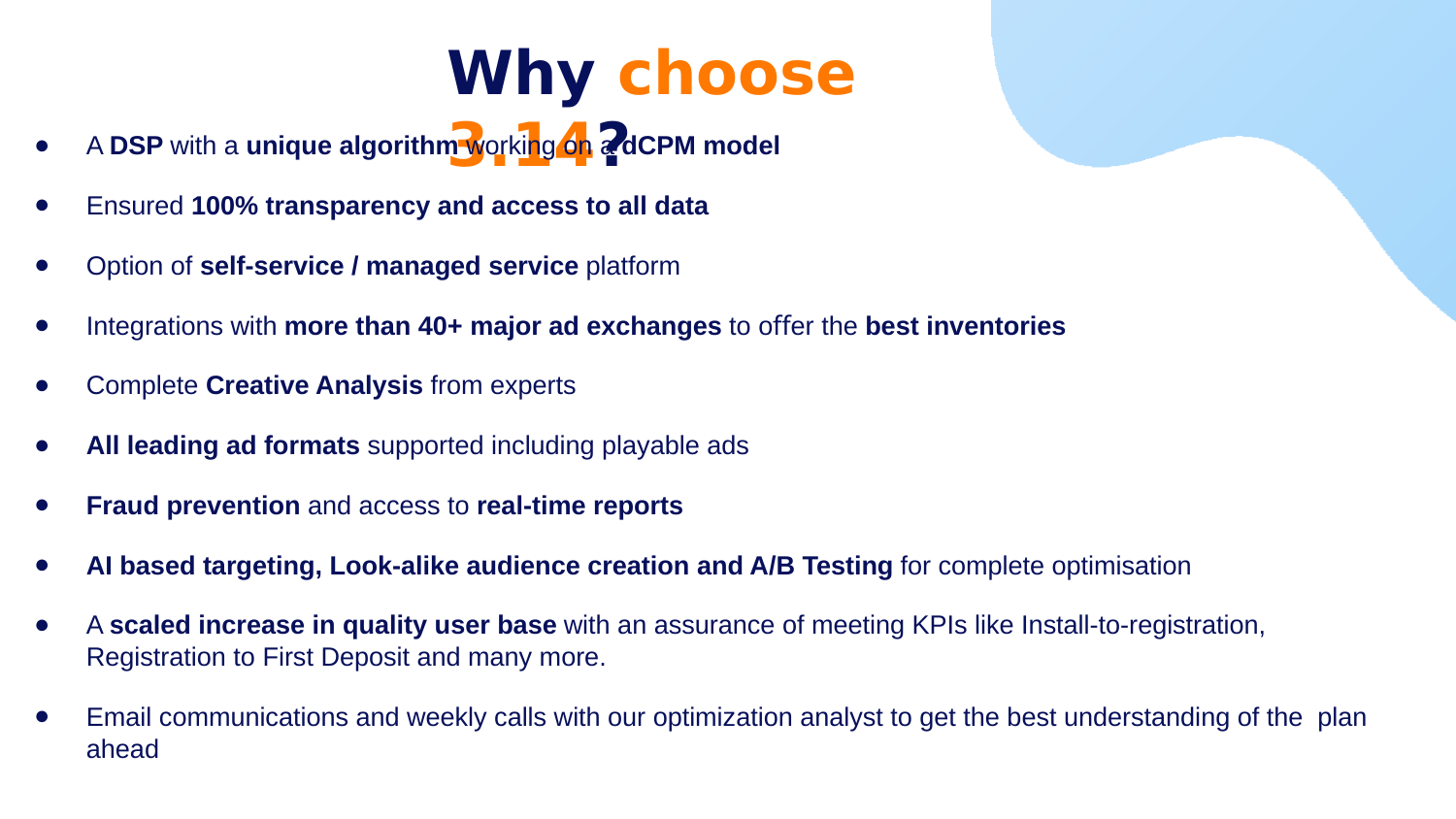

# Why choose 3.14?
A DSP with a unique algorithm working on a dCPM model

Ensured 100% transparency and access to all data

Option of self-service / managed service platform

Integrations with more than 40+ major ad exchanges to oﬀer the best inventories

Complete Creative Analysis from experts

All leading ad formats supported including playable ads

Fraud prevention and access to real-time reports

AI based targeting, Look-alike audience creation and A/B Testing for complete optimisation

A scaled increase in quality user base with an assurance of meeting KPIs like Install-to-registration,  Registration to First Deposit and many more.

Email communications and weekly calls with our optimization analyst to get the best understanding of the  plan ahead